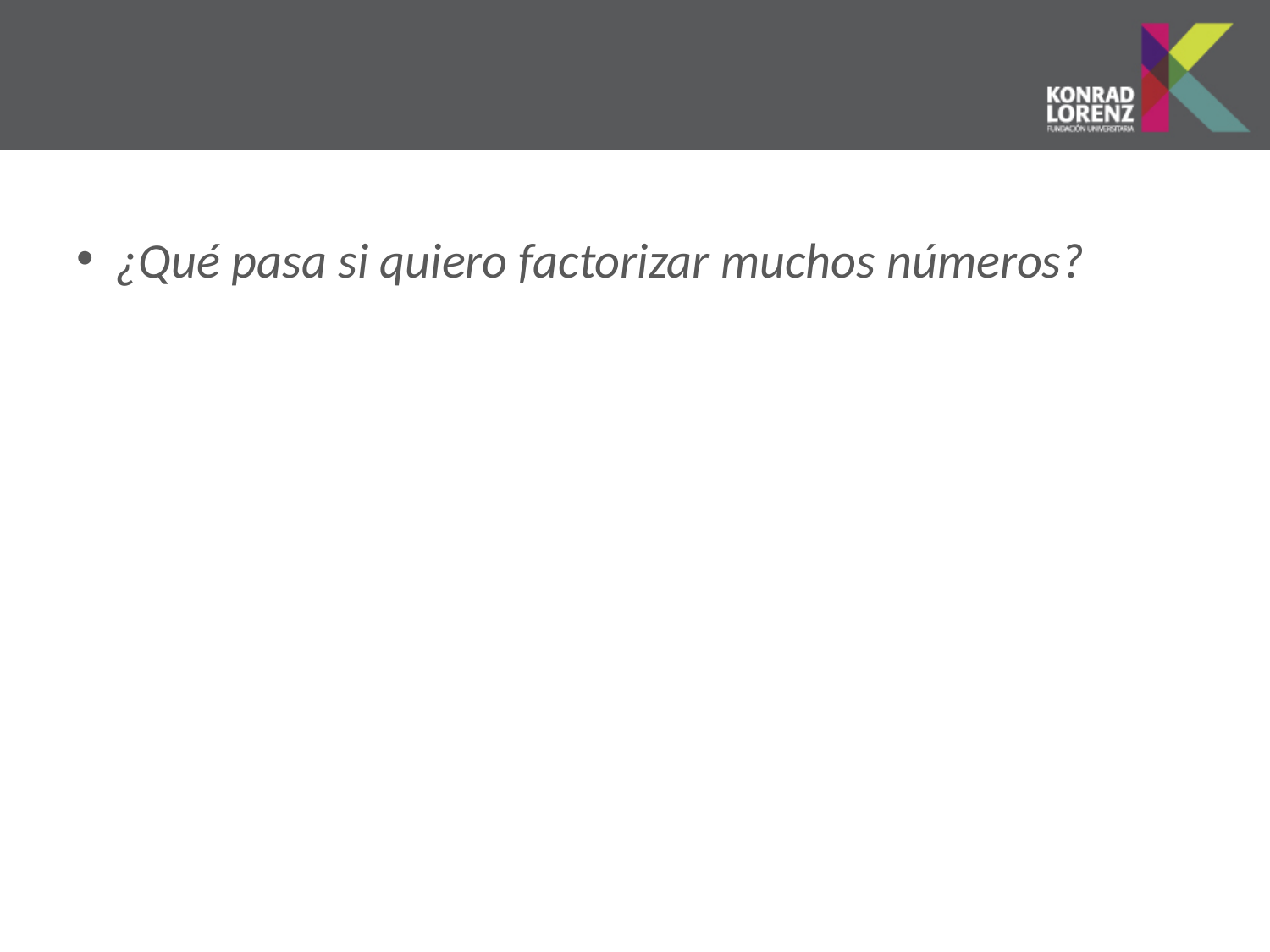

#
¿Qué pasa si quiero factorizar muchos números?